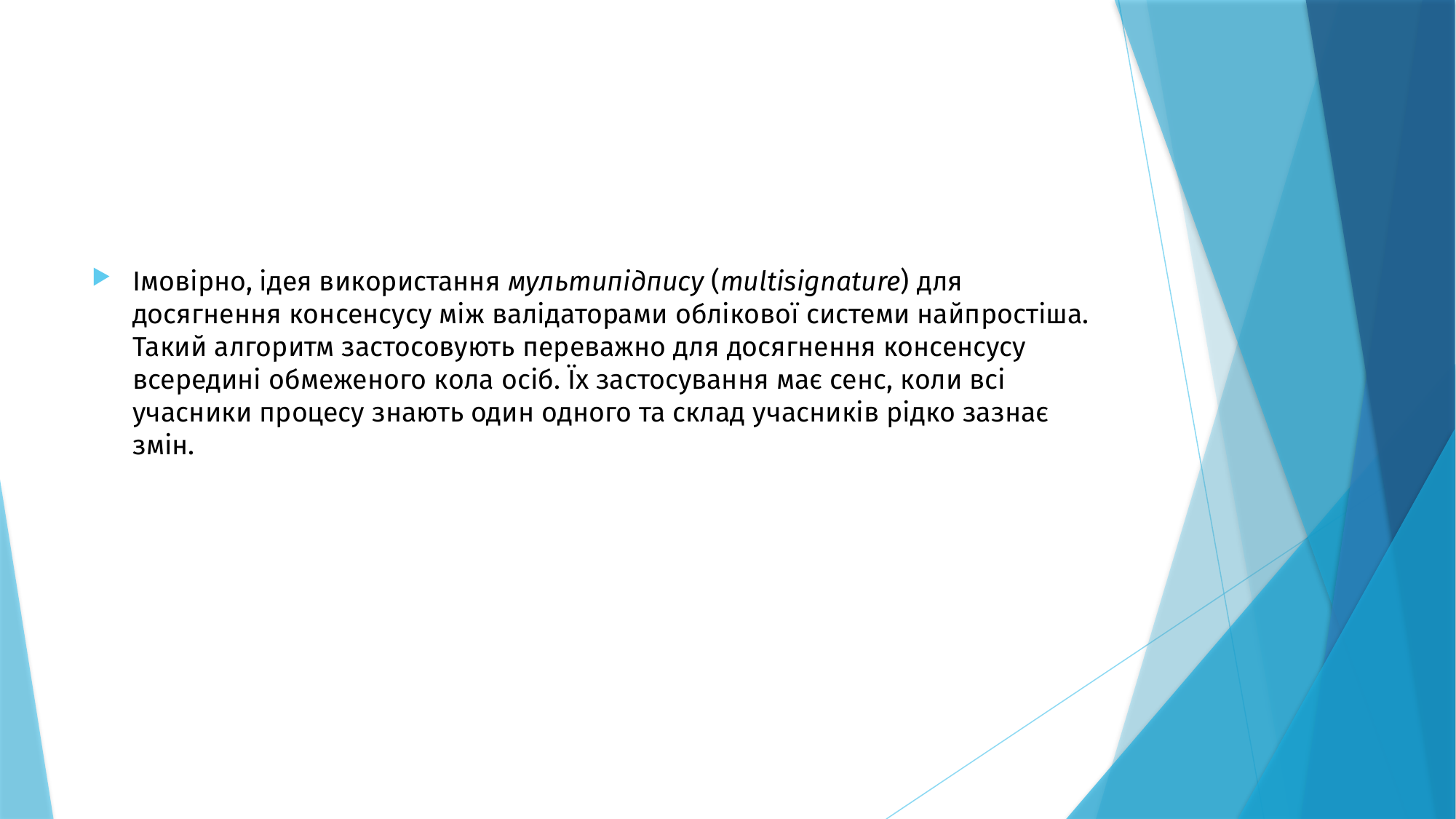

#
Імовірно, ідея використання мультипідпису (multisignature) для досягнення консенсусу між валідаторами облікової системи найпростіша. Такий алгоритм застосовують переважно для досягнення консенсусу всередині обмеженого кола осіб. Їх застосування має сенс, коли всі учасники процесу знають один одного та склад учасників рідко зазнає змін.